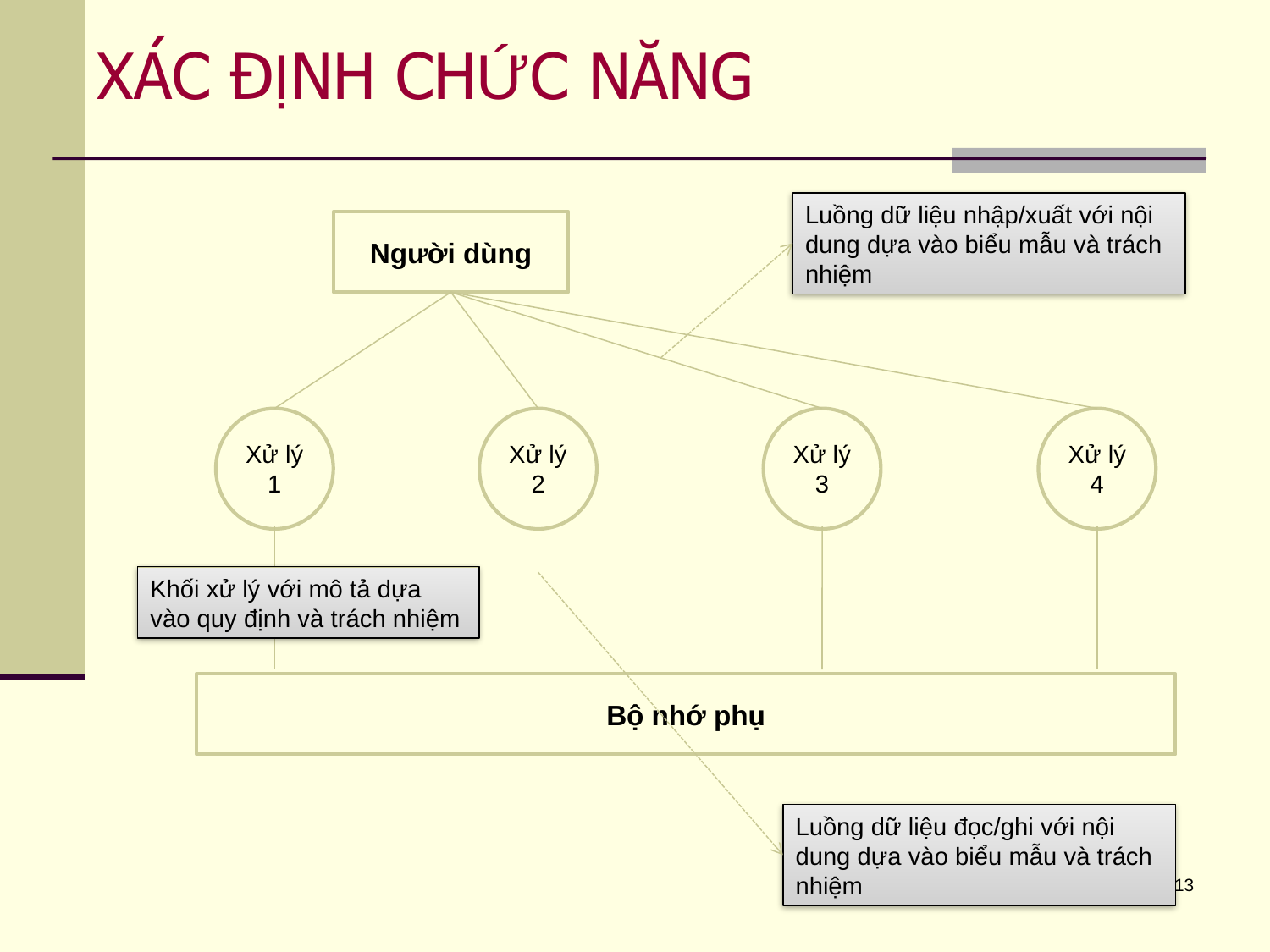

# XÁC ĐỊNH CHỨC NĂNG
Luồng dữ liệu nhập/xuất với nội dung dựa vào biểu mẫu và trách nhiệm
Người dùng
Xử lý 1
Xử lý 2
Xử lý 3
Xử lý 4
Khối xử lý với mô tả dựa vào quy định và trách nhiệm
Bộ nhớ phụ
Luồng dữ liệu đọc/ghi với nội dung dựa vào biểu mẫu và trách nhiệm
13